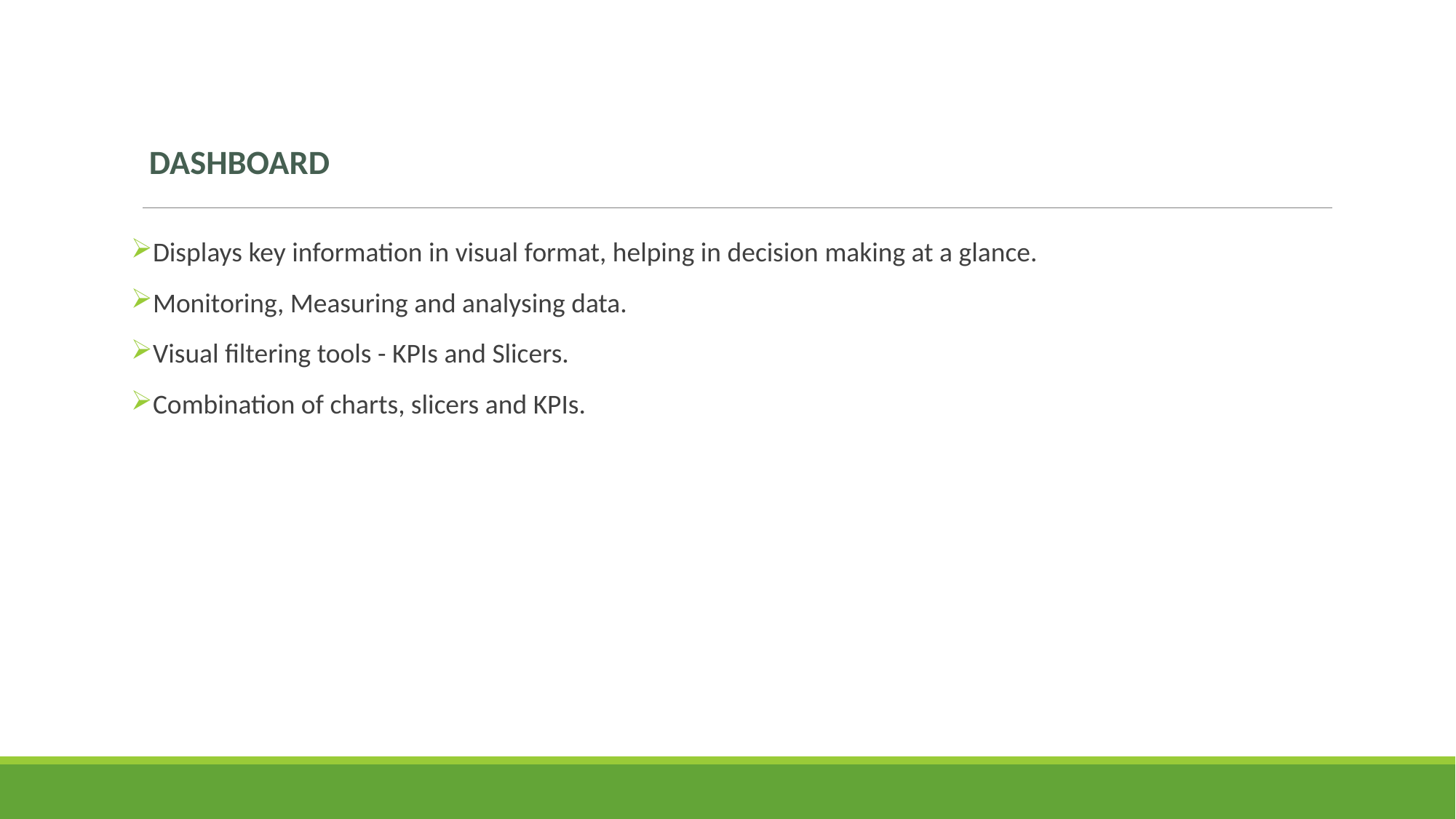

dashboard
Displays key information in visual format, helping in decision making at a glance.
Monitoring, Measuring and analysing data.
Visual filtering tools - KPIs and Slicers.
Combination of charts, slicers and KPIs.